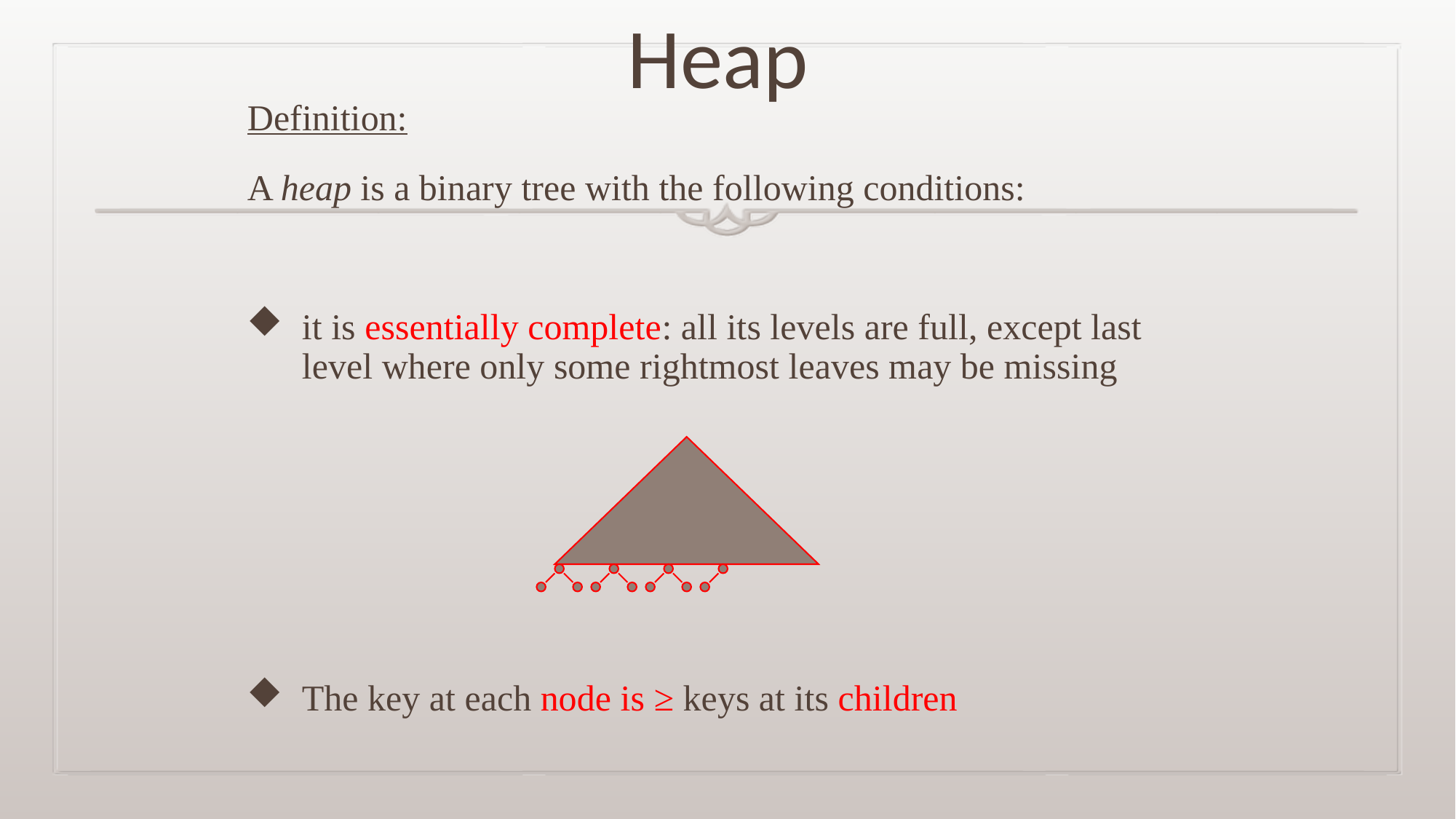

# Heap
Definition:
A heap is a binary tree with the following conditions:

it is essentially complete: all its levels are full, except last level where only some rightmost leaves may be missing

The key at each node is ≥ keys at its children